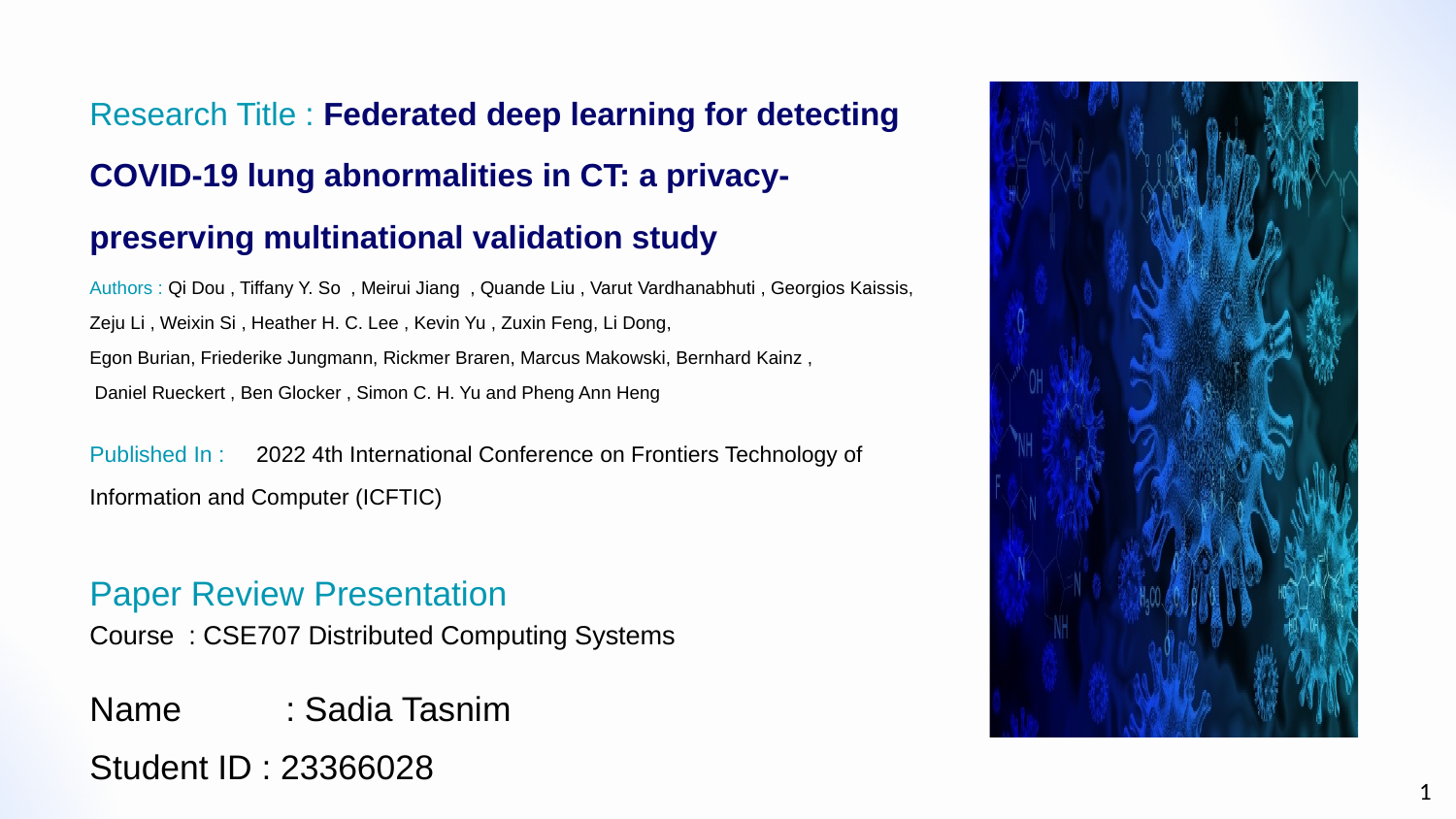

Research Title : Federated deep learning for detecting COVID-19 lung abnormalities in CT: a privacy-preserving multinational validation study

Authors : Qi Dou , Tiffany Y. So  , Meirui Jiang  , Quande Liu , Varut Vardhanabhuti , Georgios Kaissis, Zeju Li , Weixin Si , Heather H. C. Lee , Kevin Yu , Zuxin Feng, Li Dong,
Egon Burian, Friederike Jungmann, Rickmer Braren, Marcus Makowski, Bernhard Kainz ,
 Daniel Rueckert , Ben Glocker , Simon C. H. Yu and Pheng Ann Heng
Published In :     2022 4th International Conference on Frontiers Technology of Information and Computer (ICFTIC)

Paper Review Presentation

Name           : Sadia Tasnim
Student ID : 23366028
Course  : CSE707 Distributed Computing Systems
1